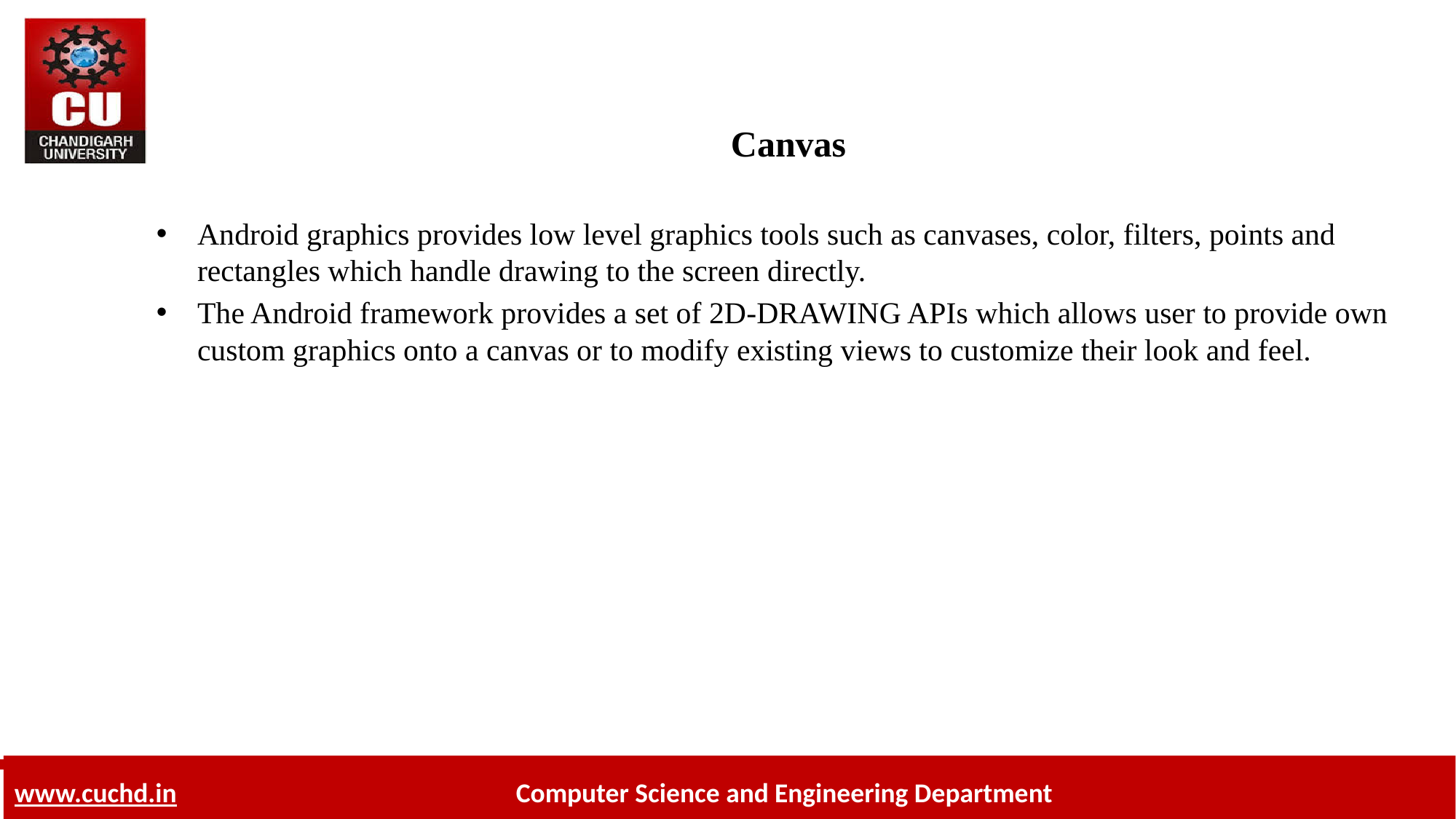

# Canvas
Android graphics provides low level graphics tools such as canvases, color, filters, points and rectangles which handle drawing to the screen directly.
The Android framework provides a set of 2D-DRAWING APIs which allows user to provide own custom graphics onto a canvas or to modify existing views to customize their look and feel.